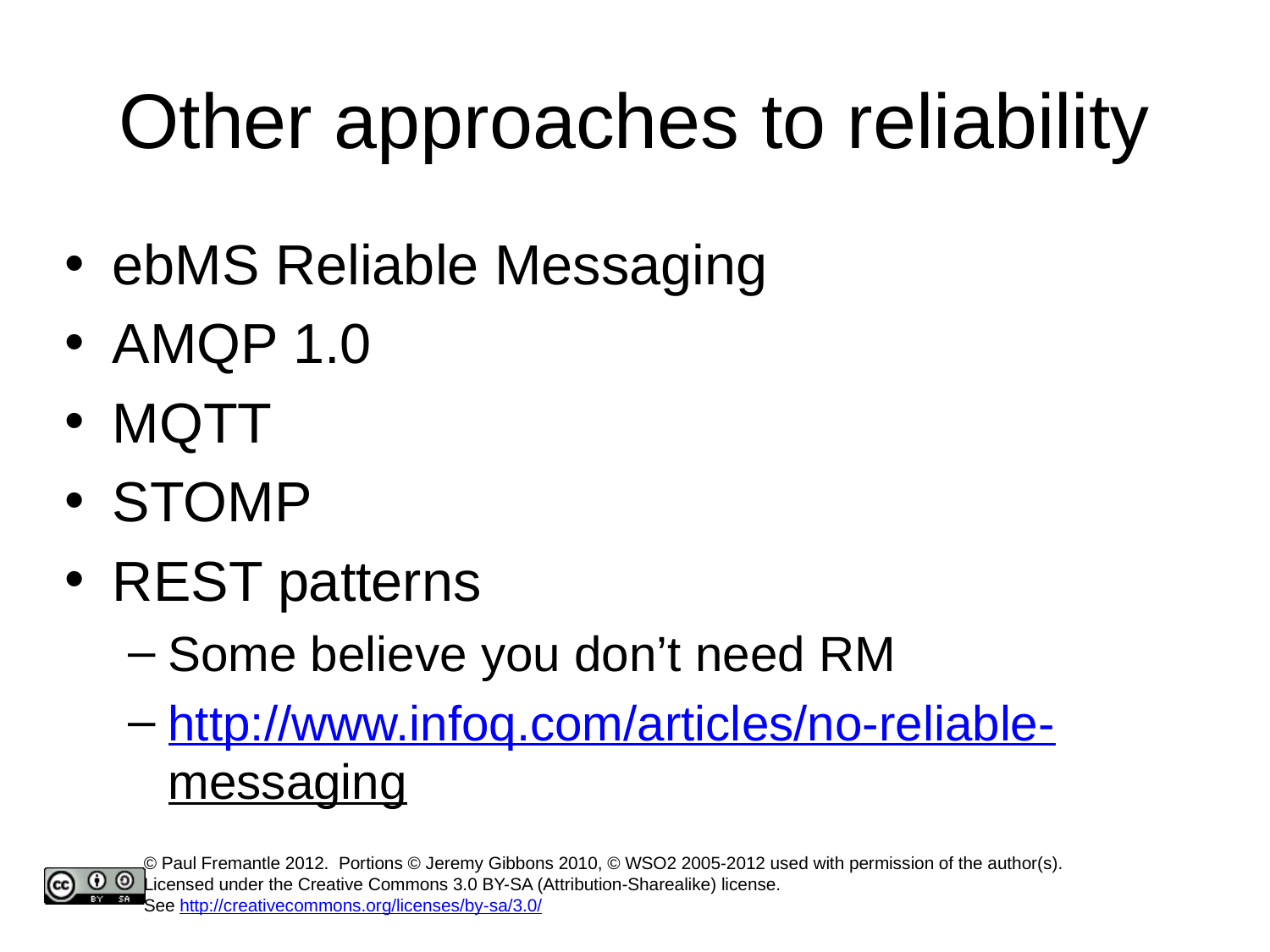

# Other approaches to reliability
ebMS Reliable Messaging
AMQP 1.0
MQTT
STOMP
REST patterns
Some believe you don’t need RM
http://www.infoq.com/articles/no-reliable-messaging